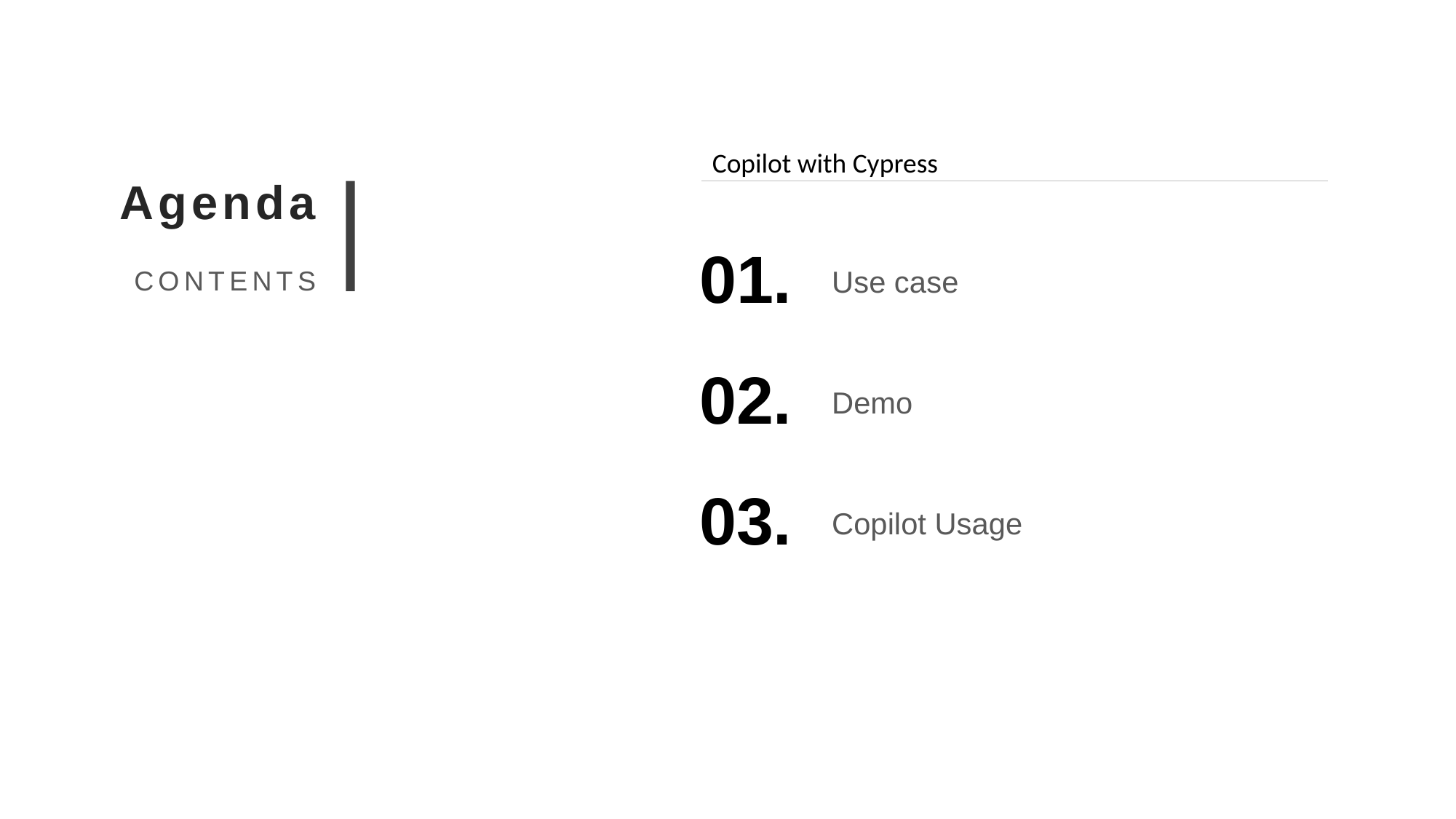

Copilot with Cypress
Agenda

01.
Use case
CONTENTS
02.
Demo
03.
Copilot Usage